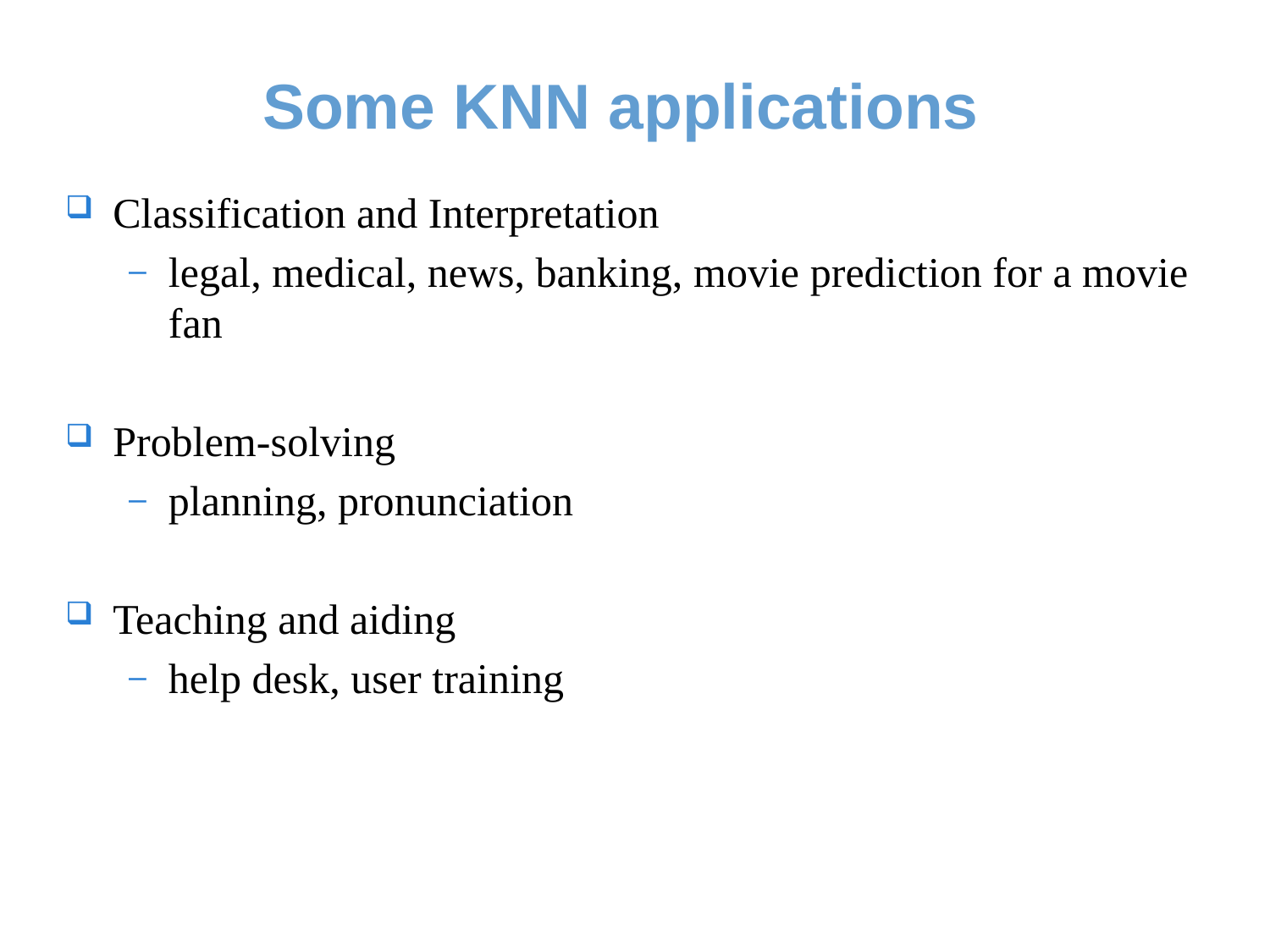

# Some KNN applications
Classification and Interpretation
legal, medical, news, banking, movie prediction for a movie fan

Problem-solving
planning, pronunciation

Teaching and aiding
help desk, user training